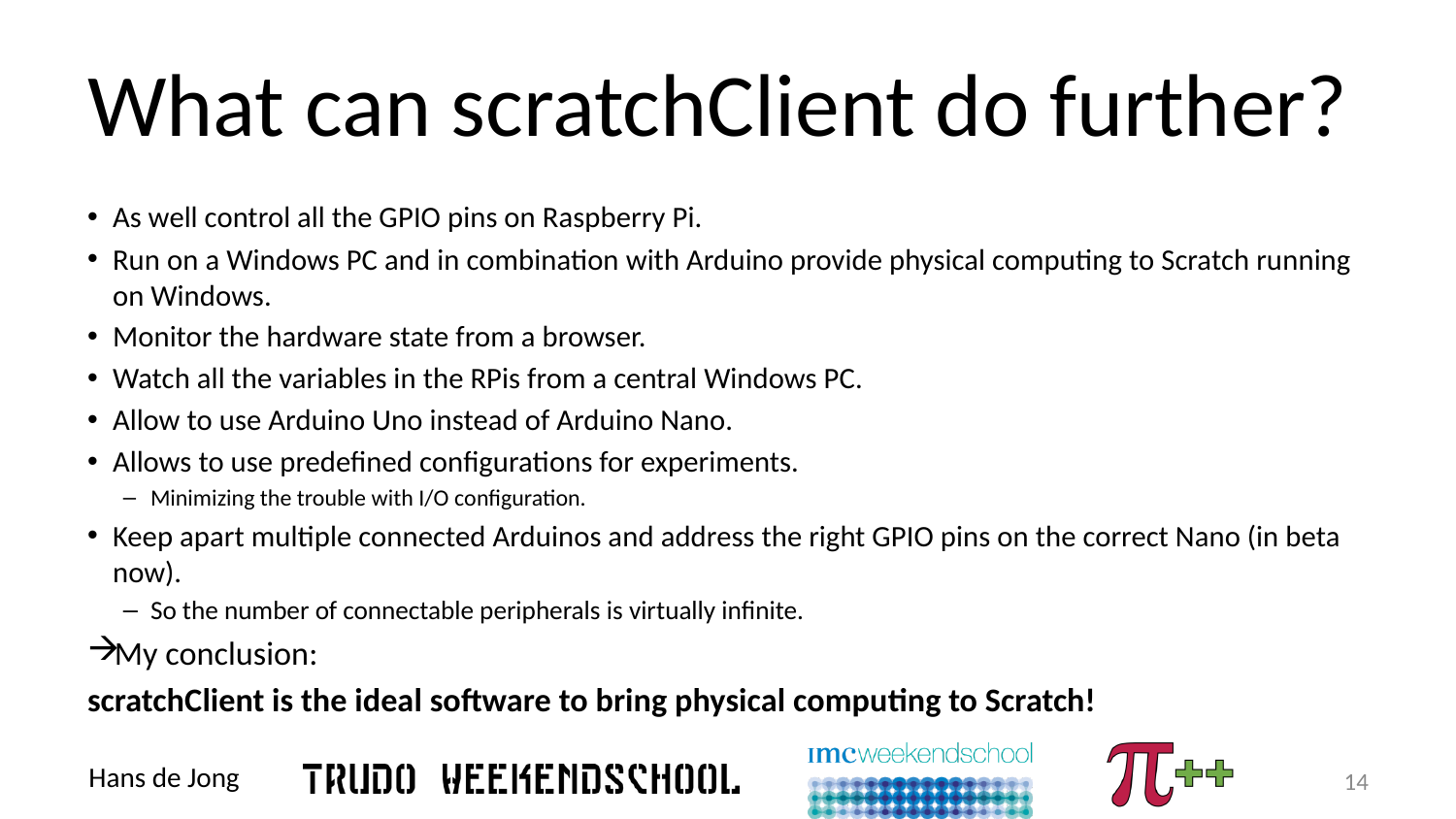

# What can scratchClient do further?
As well control all the GPIO pins on Raspberry Pi.
Run on a Windows PC and in combination with Arduino provide physical computing to Scratch running on Windows.
Monitor the hardware state from a browser.
Watch all the variables in the RPis from a central Windows PC.
Allow to use Arduino Uno instead of Arduino Nano.
Allows to use predefined configurations for experiments.
Minimizing the trouble with I/O configuration.
Keep apart multiple connected Arduinos and address the right GPIO pins on the correct Nano (in beta now).
So the number of connectable peripherals is virtually infinite.
My conclusion:
scratchClient is the ideal software to bring physical computing to Scratch!
14